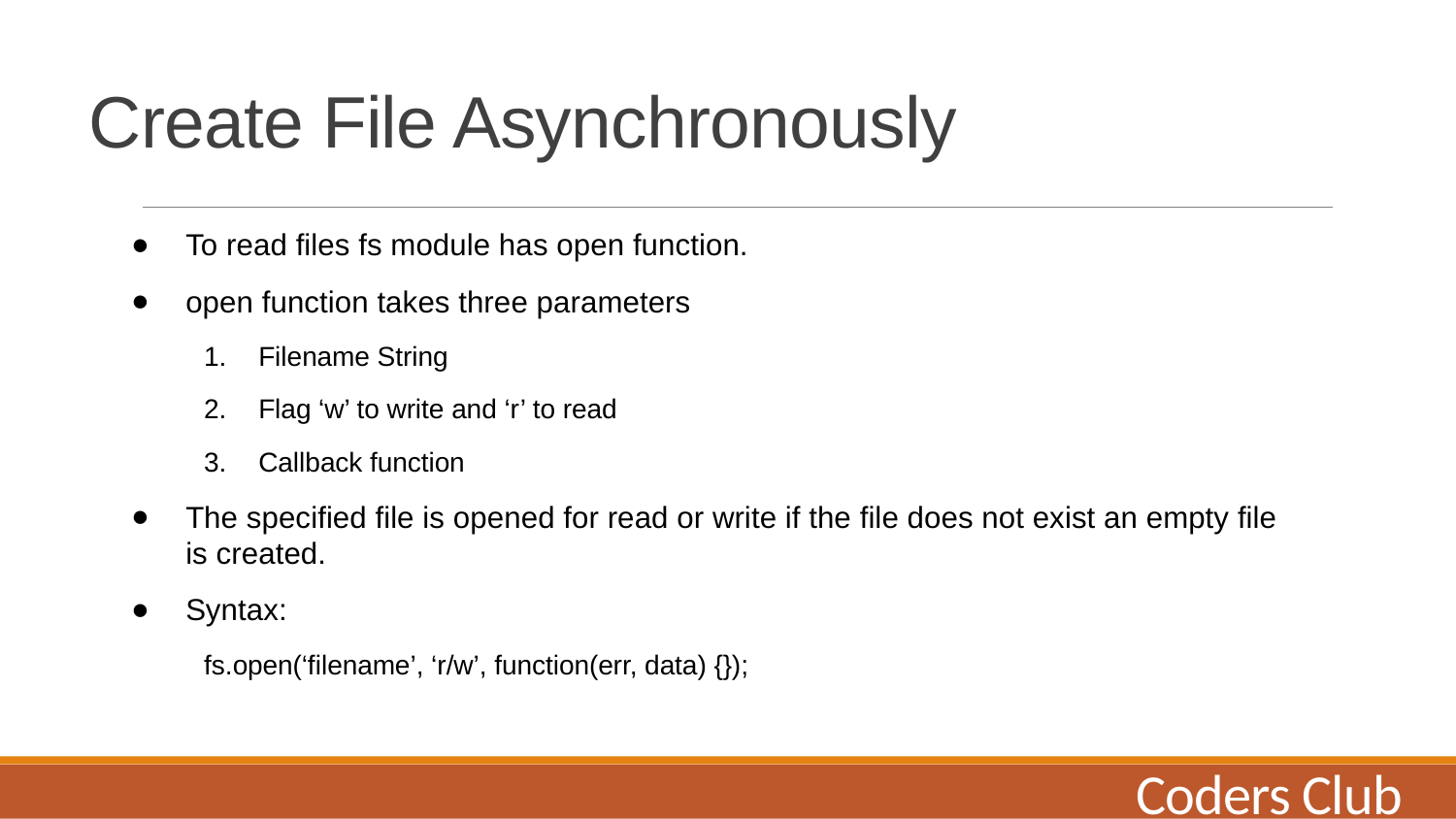

# Create File Asynchronously
To read files fs module has open function.
open function takes three parameters
Filename String
Flag ‘w’ to write and ‘r’ to read
Callback function
The specified file is opened for read or write if the file does not exist an empty file is created.
Syntax:
fs.open(‘filename’, ‘r/w’, function(err, data) {});
Coders Club